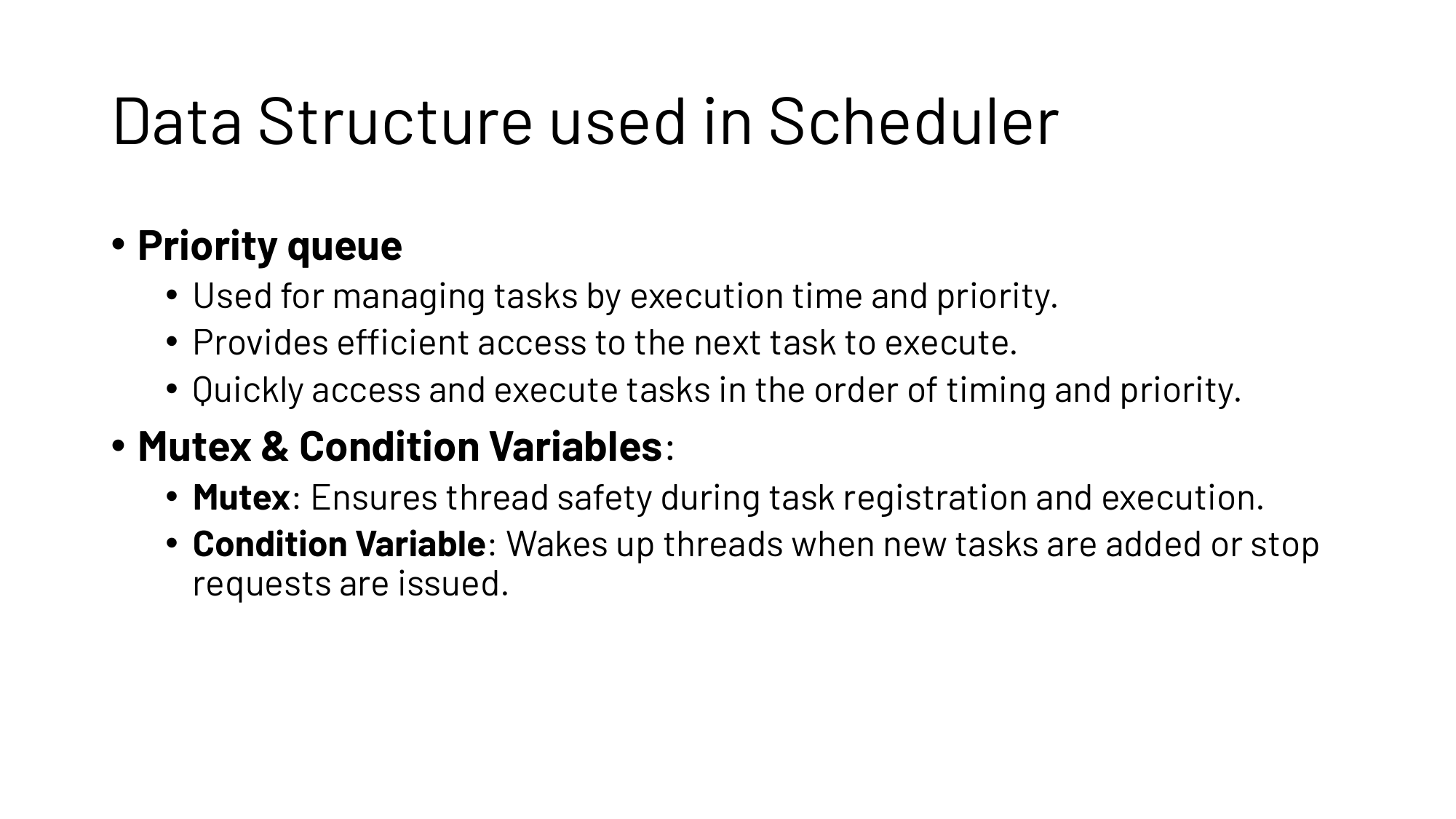

# Data Structure used in Scheduler
Priority queue
Used for managing tasks by execution time and priority.
Provides efficient access to the next task to execute.
Quickly access and execute tasks in the order of timing and priority.
Mutex & Condition Variables:
Mutex: Ensures thread safety during task registration and execution.
Condition Variable: Wakes up threads when new tasks are added or stop requests are issued.